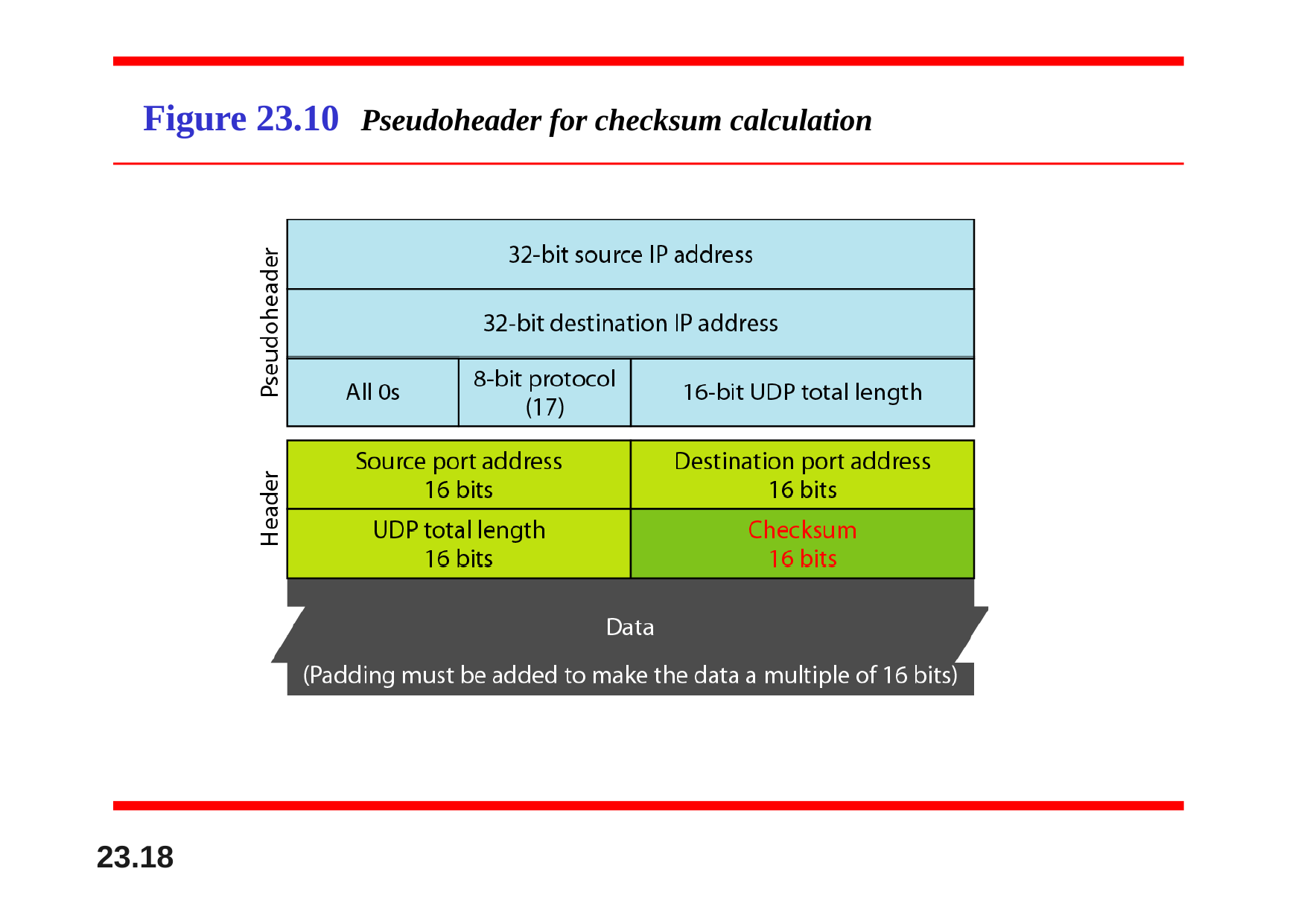

# Figure 23.10	Pseudoheader for checksum calculation

23.18